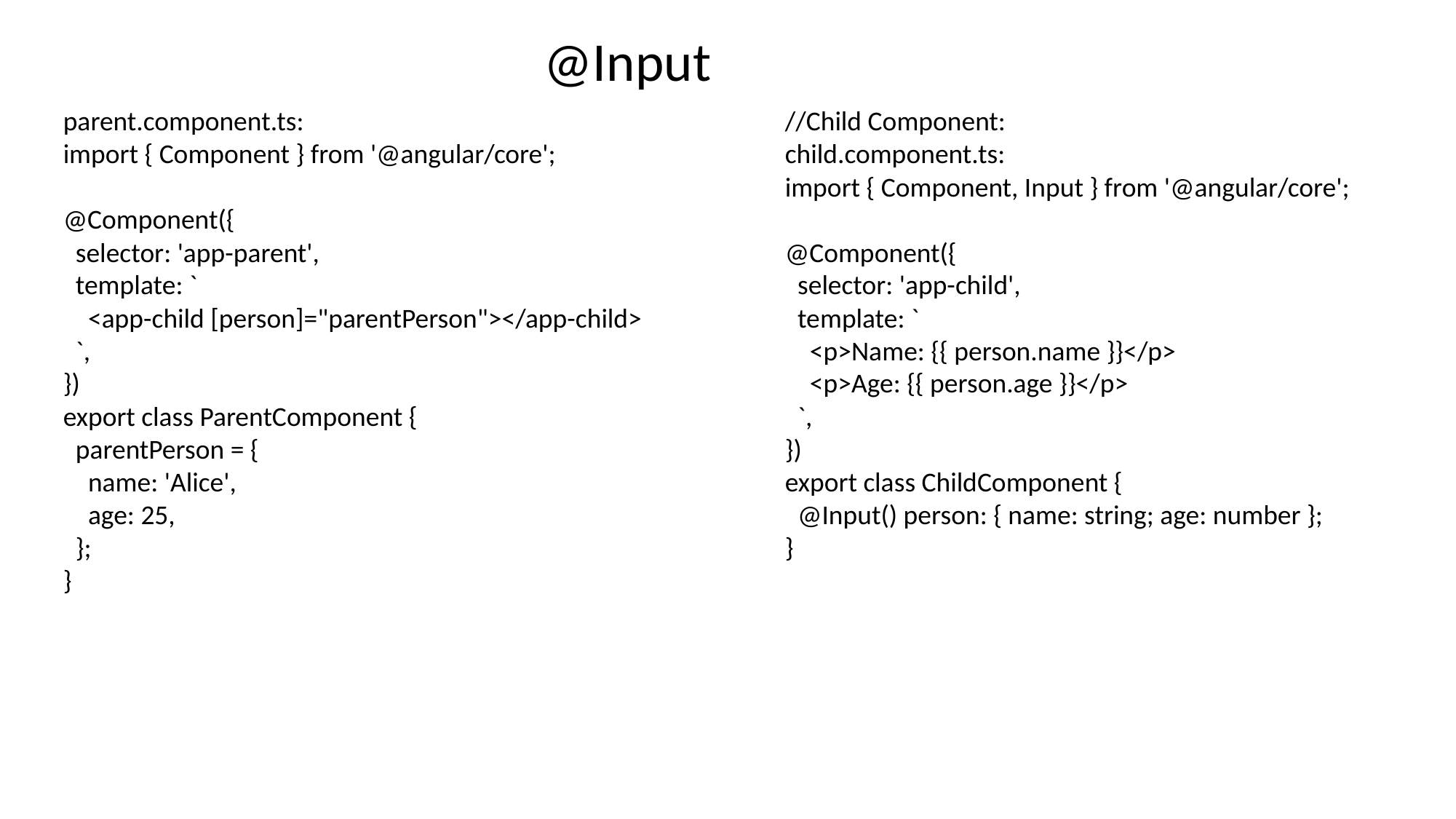

@Input
parent.component.ts:
import { Component } from '@angular/core';

@Component({
  selector: 'app-parent',
  template: `
    <app-child [person]="parentPerson"></app-child>
  `,
})
export class ParentComponent {
  parentPerson = {
    name: 'Alice',
    age: 25,
  };
}
//Child Component:
child.component.ts:
import { Component, Input } from '@angular/core';

@Component({
  selector: 'app-child',
  template: `
    <p>Name: {{ person.name }}</p>
    <p>Age: {{ person.age }}</p>
  `,
})
export class ChildComponent {
  @Input() person: { name: string; age: number };
}